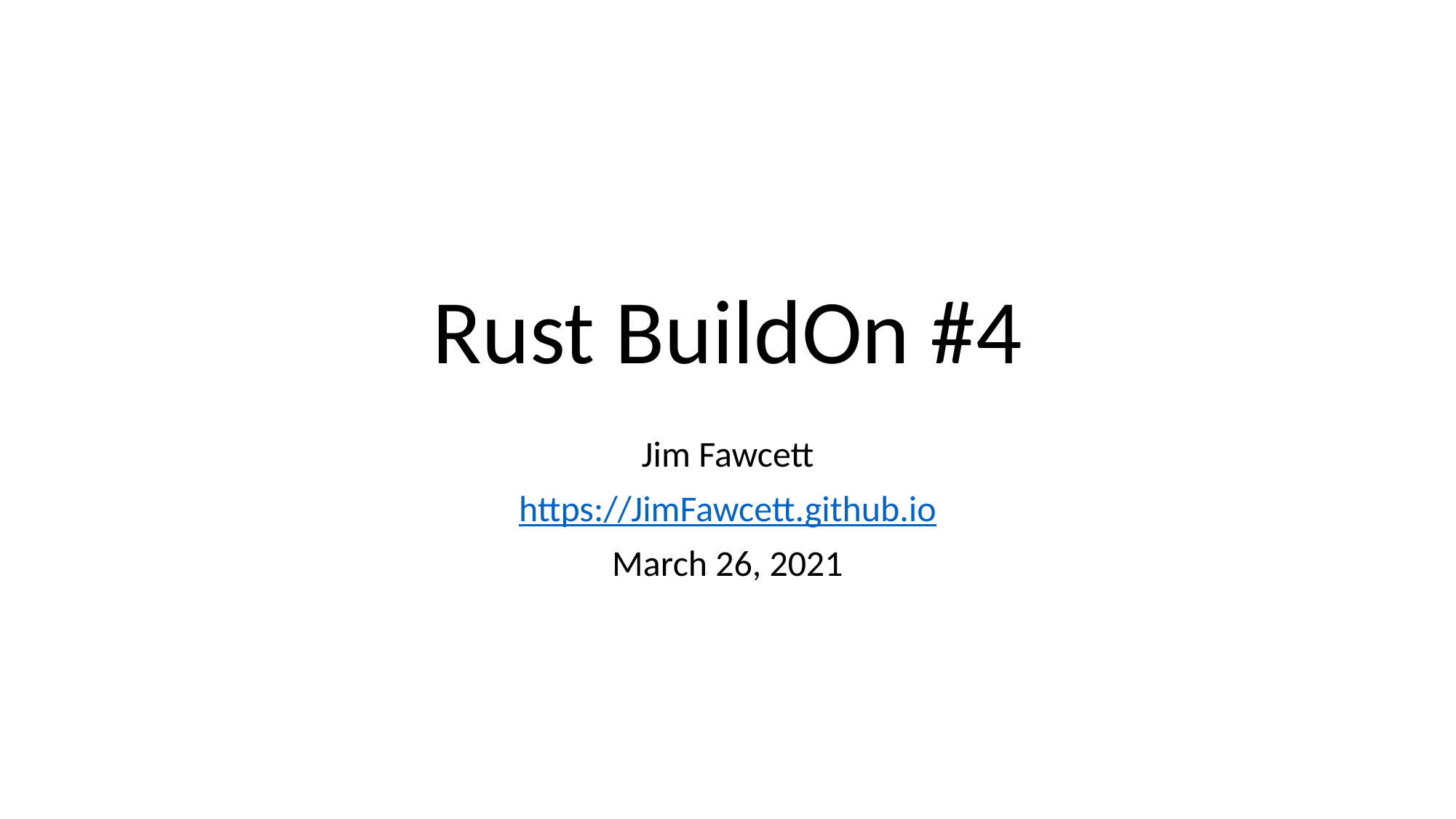

# Rust BuildOn #4
Jim Fawcett
https://JimFawcett.github.io
March 26, 2021